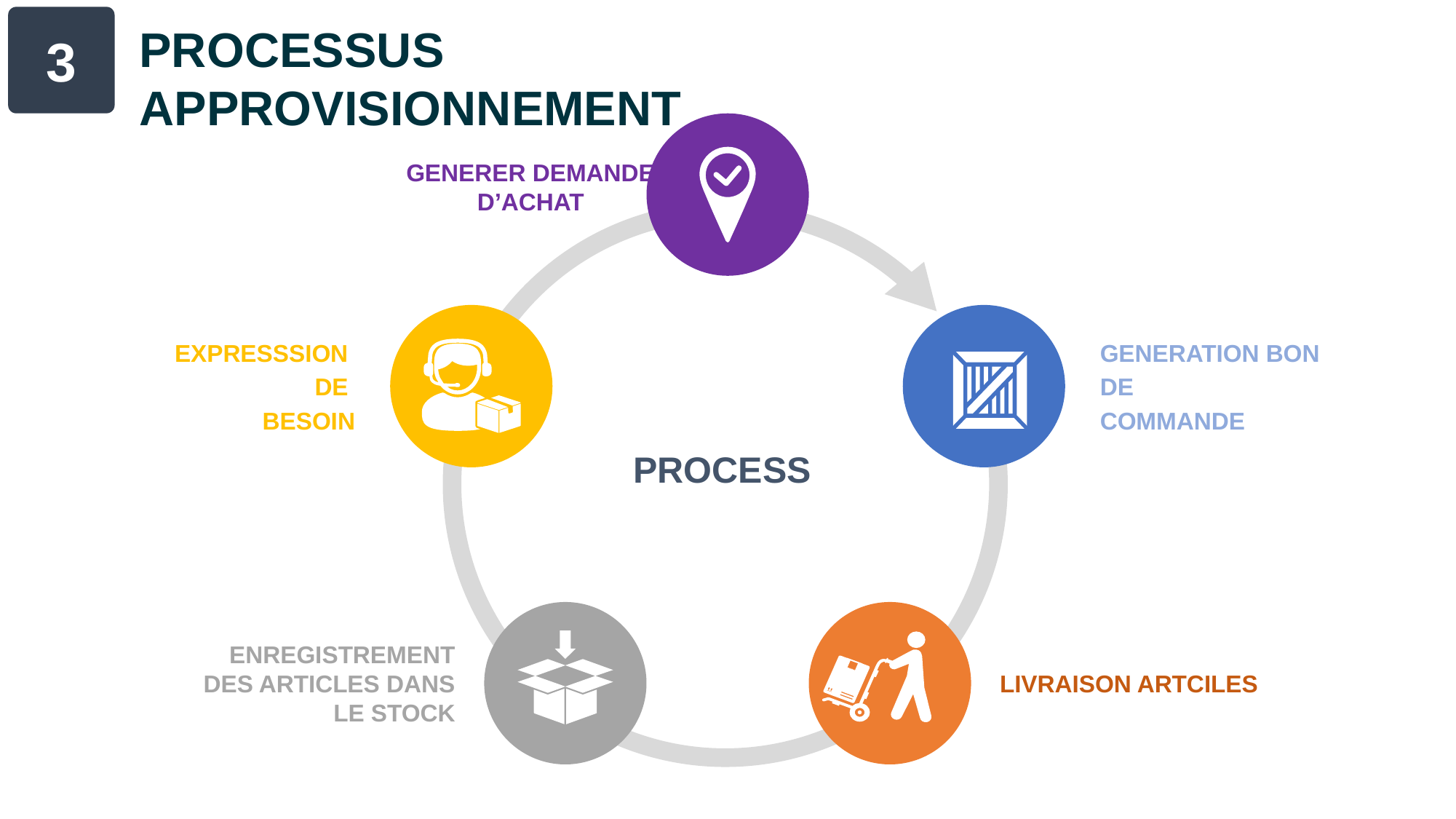

3
PROCESSUS APPROVISIONNEMENT

GENERER DEMANDE D’ACHAT

EXPRESSSION
DE
BESOIN
GENERATION BON
DE
COMMANDE

PROCESS

ENREGISTREMENT DES ARTICLES DANS LE STOCK
LIVRAISON ARTCILES